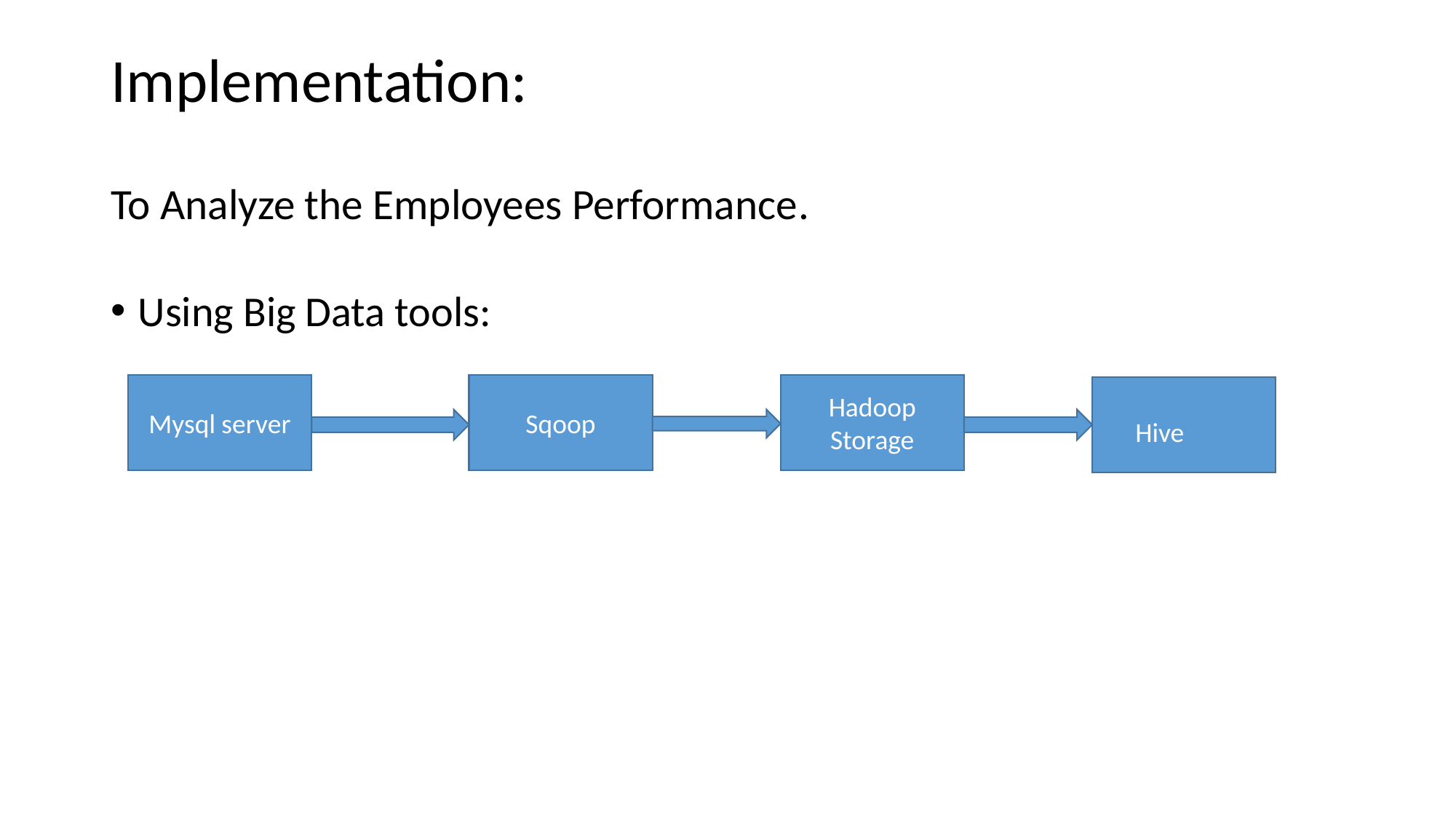

# Implementation: To Analyze the Employees Performance.

Using Big Data tools:

Sqoop
Hadoop
Storage
Mysql server

Hive